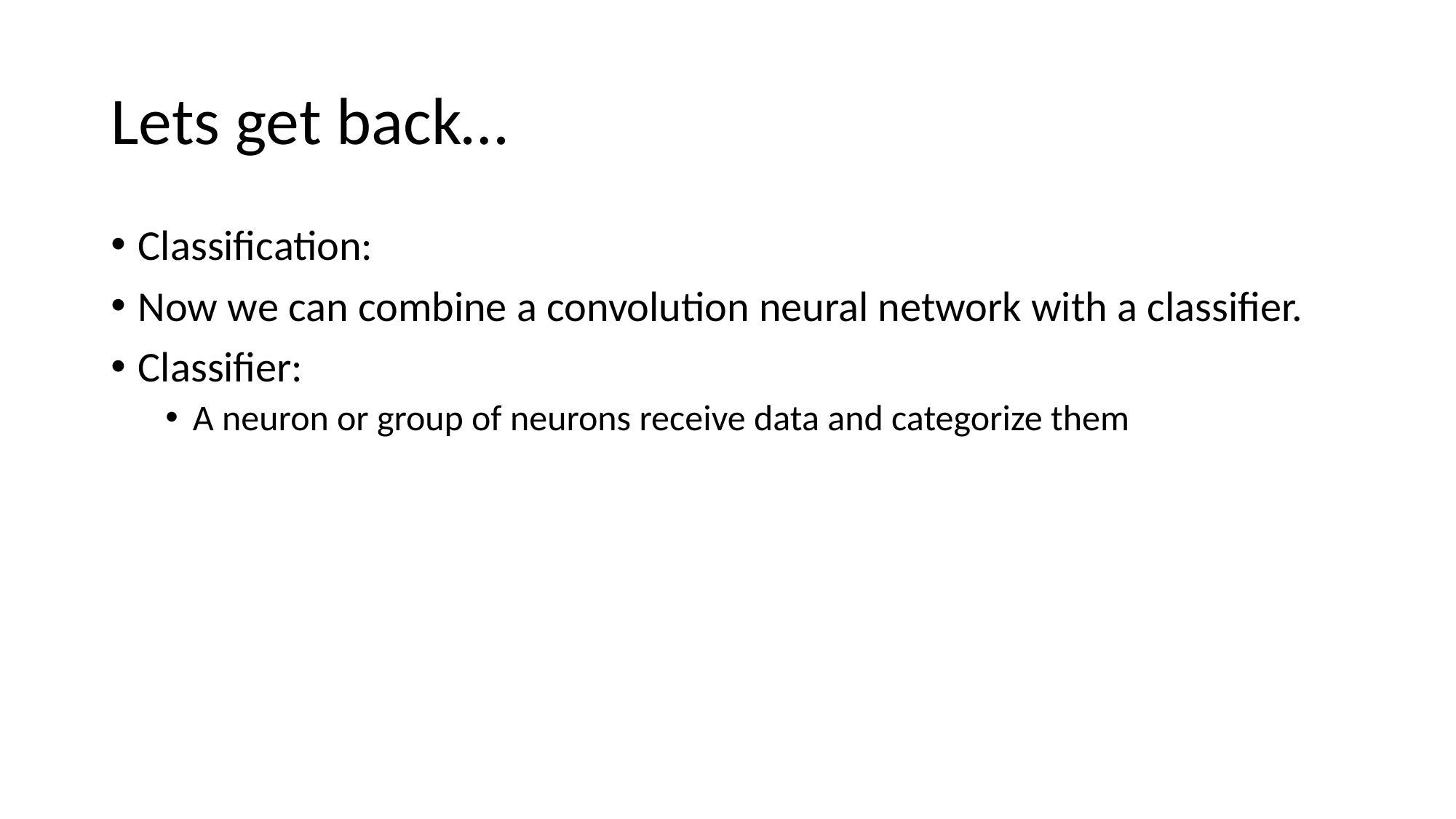

# Lets get back…
Classification:
Now we can combine a convolution neural network with a classifier.
Classifier:
A neuron or group of neurons receive data and categorize them